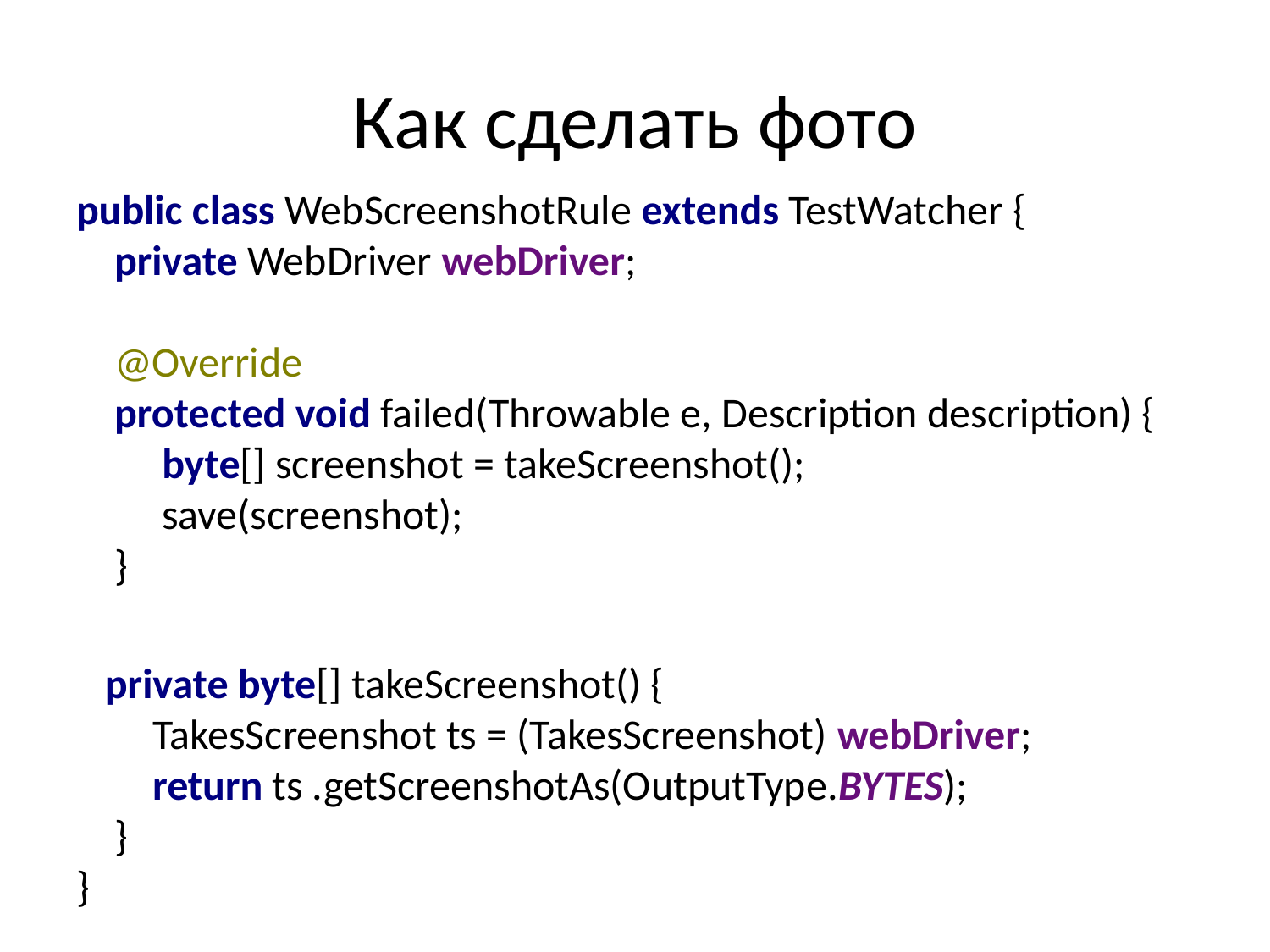

# Как сделать фото
public class WebScreenshotRule extends TestWatcher {
    private WebDriver webDriver;
    @Override
    protected void failed(Throwable e, Description description) {
         byte[] screenshot = takeScreenshot();
         save(screenshot);
    }

   private byte[] takeScreenshot() {
        TakesScreenshot ts = (TakesScreenshot) webDriver;
        return ts .getScreenshotAs(OutputType.BYTES);
    }
}
59